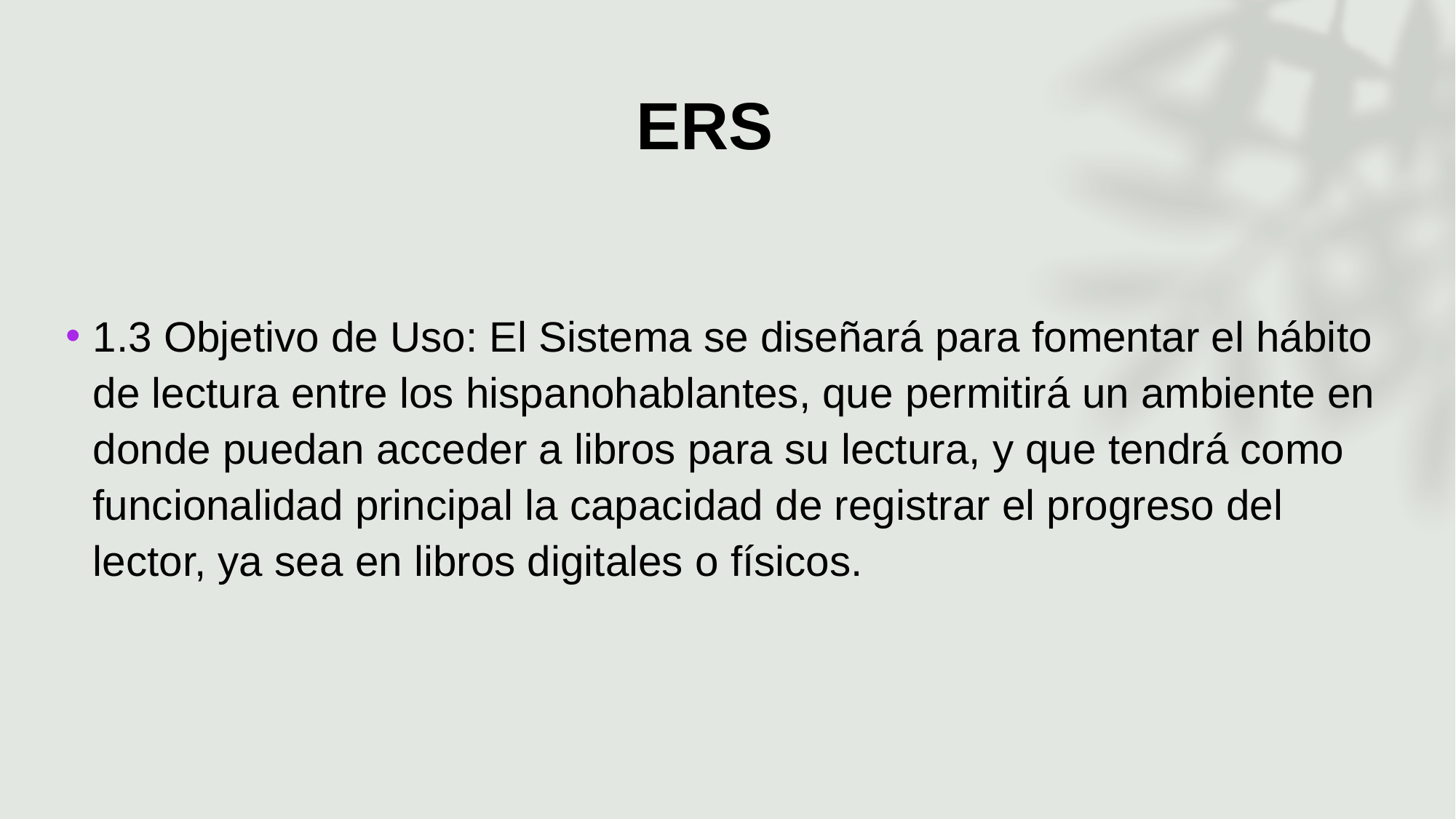

# ERS

1.3 Objetivo de Uso: El Sistema se diseñará para fomentar el hábito de lectura entre los hispanohablantes, que permitirá un ambiente en donde puedan acceder a libros para su lectura, y que tendrá como funcionalidad principal la capacidad de registrar el progreso del lector, ya sea en libros digitales o físicos.